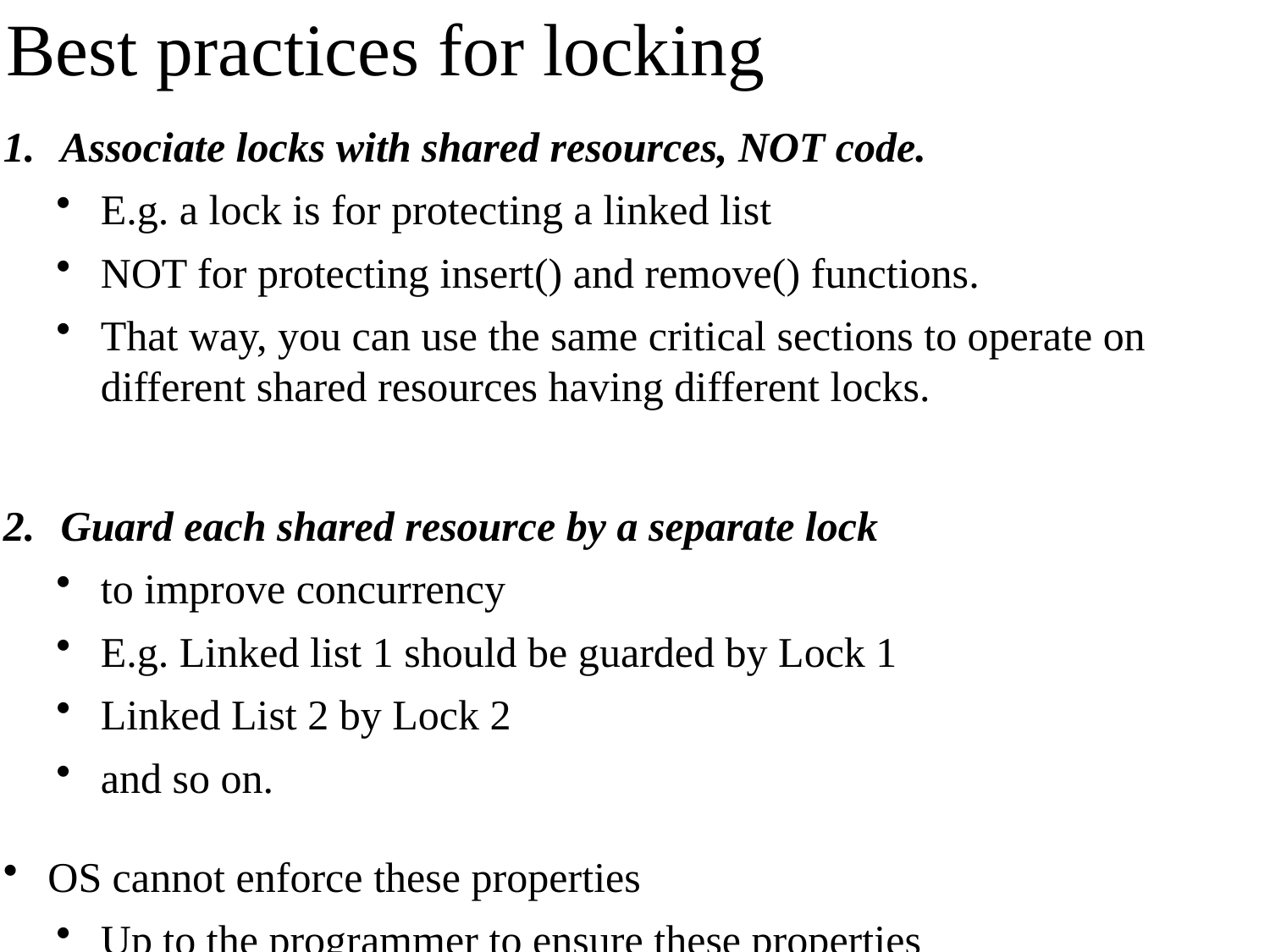

# Best practices for locking
Associate locks with shared resources, NOT code.
E.g. a lock is for protecting a linked list
NOT for protecting insert() and remove() functions.
That way, you can use the same critical sections to operate on different shared resources having different locks.

Guard each shared resource by a separate lock
to improve concurrency
E.g. Linked list 1 should be guarded by Lock 1
Linked List 2 by Lock 2
and so on.

OS cannot enforce these properties
Up to the programmer to ensure these properties
13